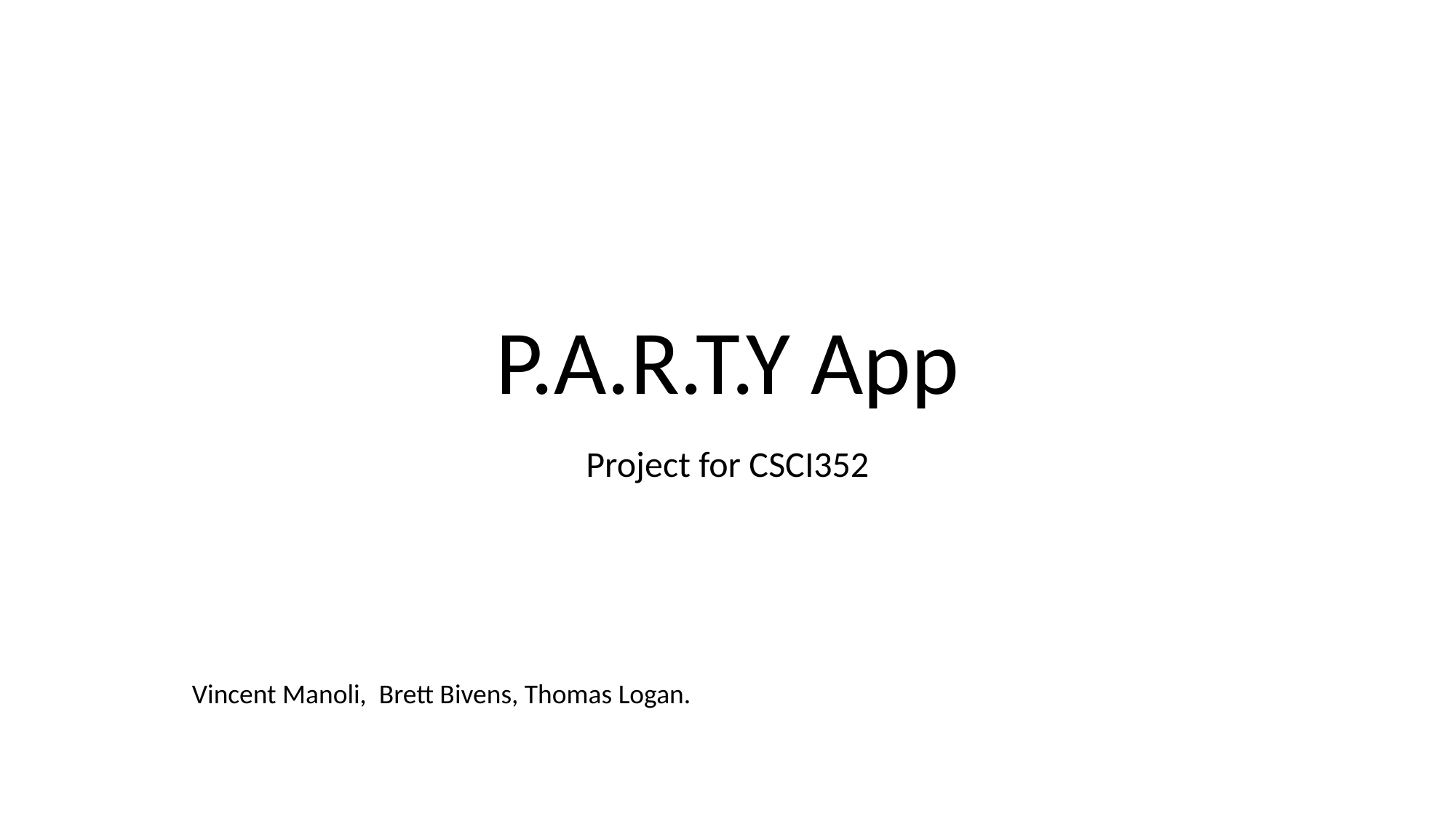

# P.A.R.T.Y App
Project for CSCI352
Vincent Manoli,  Brett Bivens, Thomas Logan.